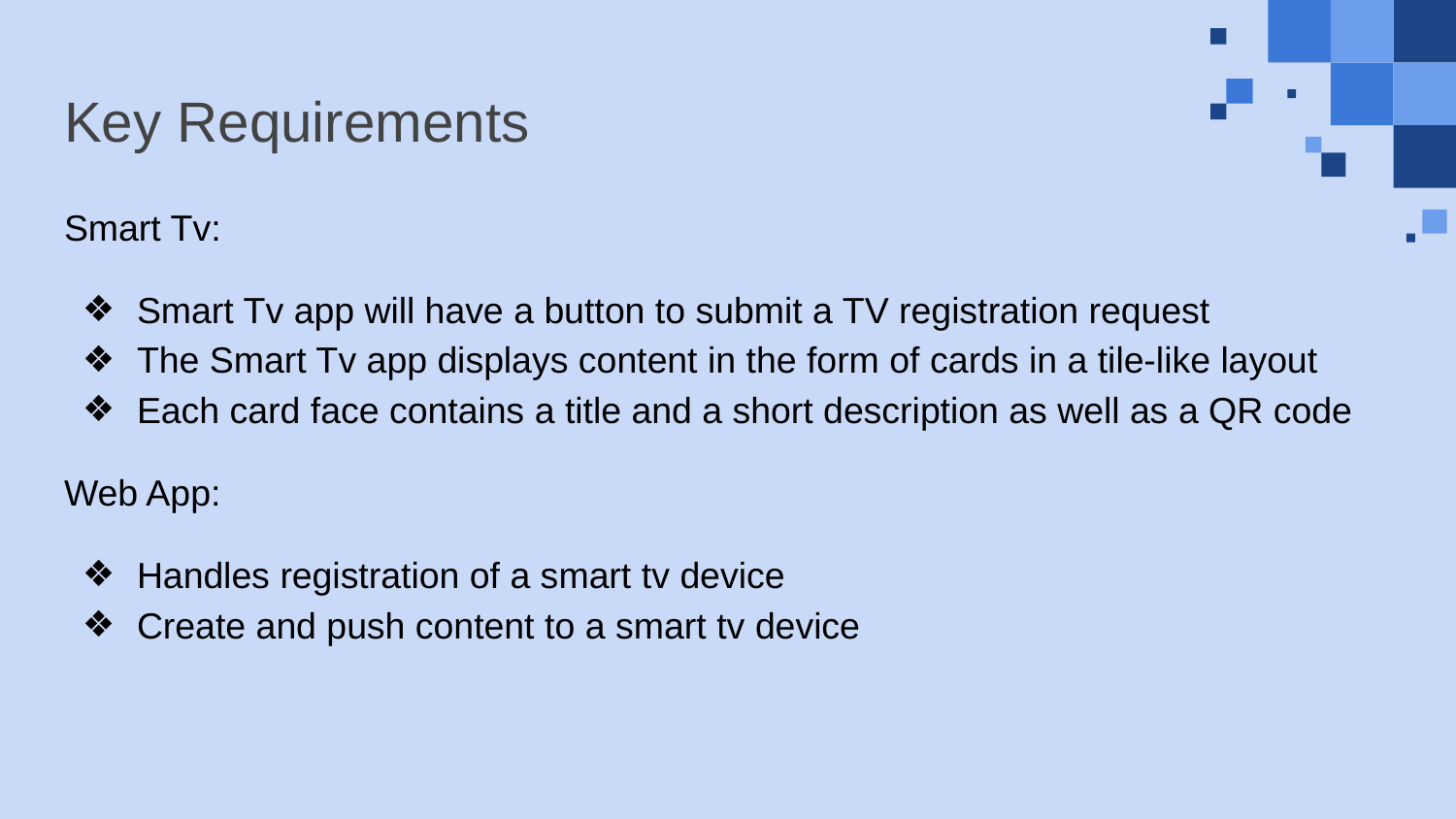

# Key Requirements
Smart Tv:
Smart Tv app will have a button to submit a TV registration request
The Smart Tv app displays content in the form of cards in a tile-like layout
Each card face contains a title and a short description as well as a QR code
Web App:
Handles registration of a smart tv device
Create and push content to a smart tv device